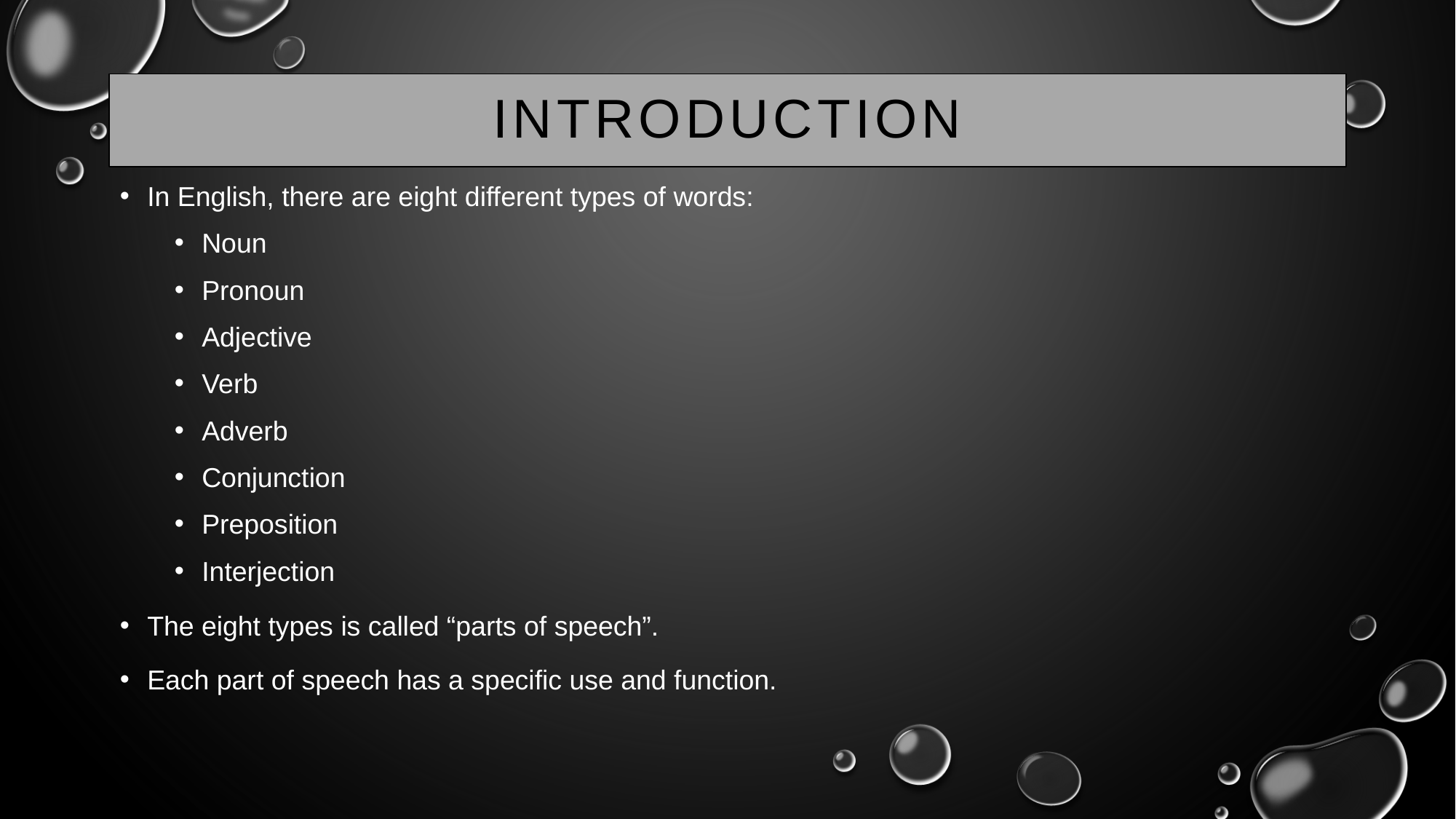

# INTRODUCTION
In English, there are eight different types of words:
Noun
Pronoun
Adjective
Verb
Adverb
Conjunction
Preposition
Interjection
The eight types is called “parts of speech”.
Each part of speech has a specific use and function.